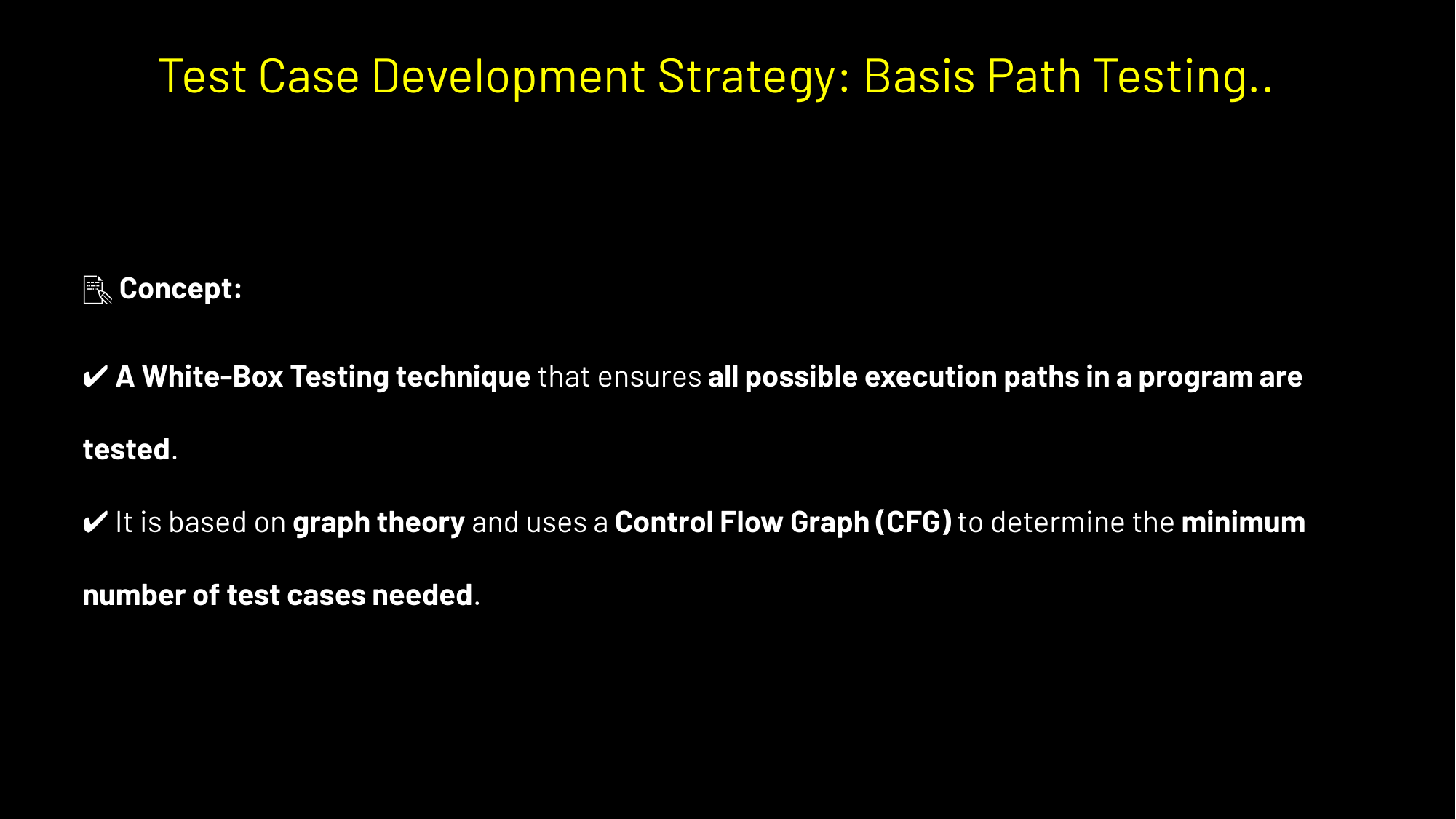

# Test Case Development Strategy: Basis Path Testing..
📝 Concept:
✔ A White-Box Testing technique that ensures all possible execution paths in a program are tested.
✔ It is based on graph theory and uses a Control Flow Graph (CFG) to determine the minimum number of test cases needed.